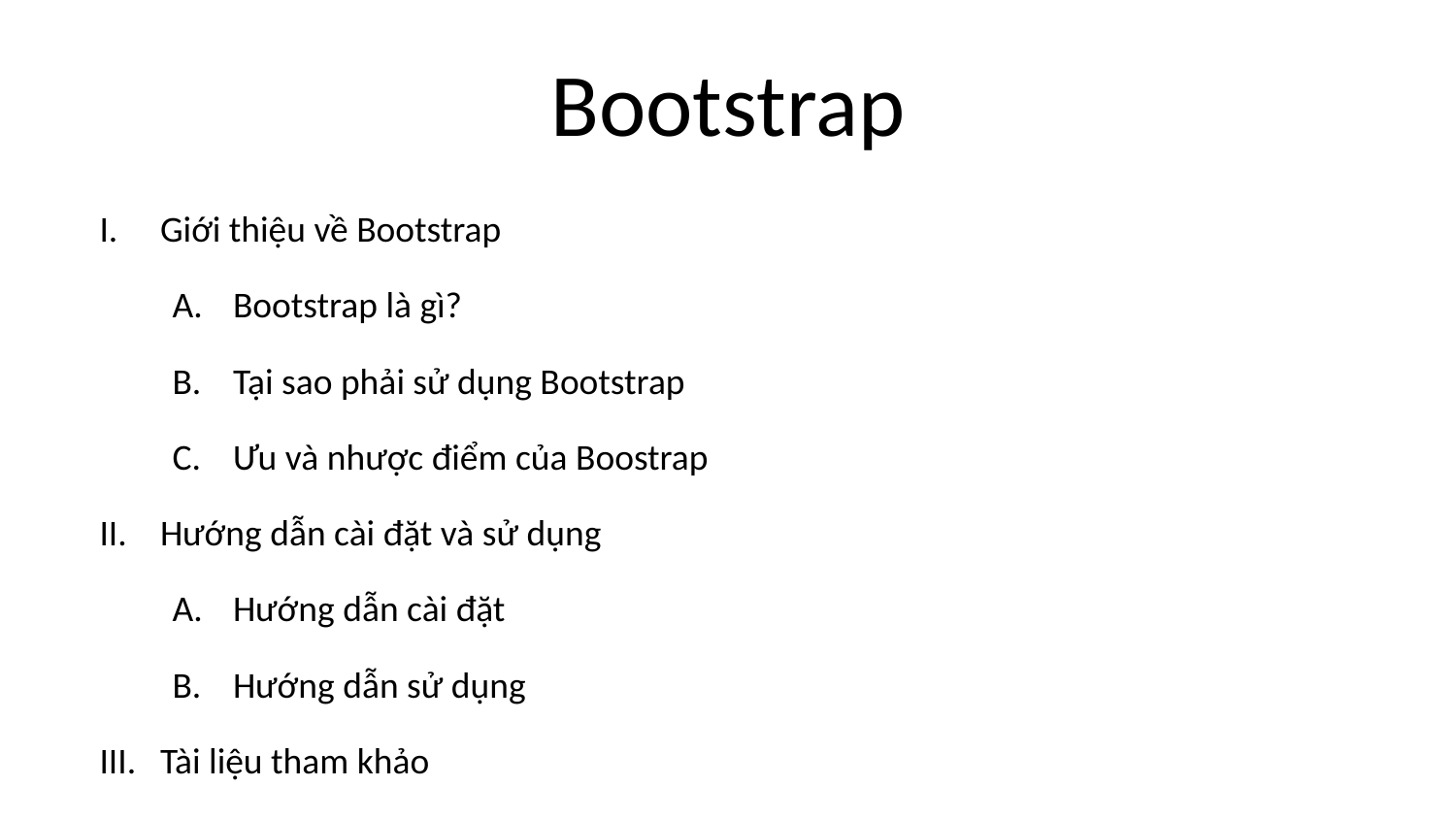

# Bootstrap
Giới thiệu về Bootstrap
Bootstrap là gì?
Tại sao phải sử dụng Bootstrap
Ưu và nhược điểm của Boostrap
Hướng dẫn cài đặt và sử dụng
Hướng dẫn cài đặt
Hướng dẫn sử dụng
Tài liệu tham khảo